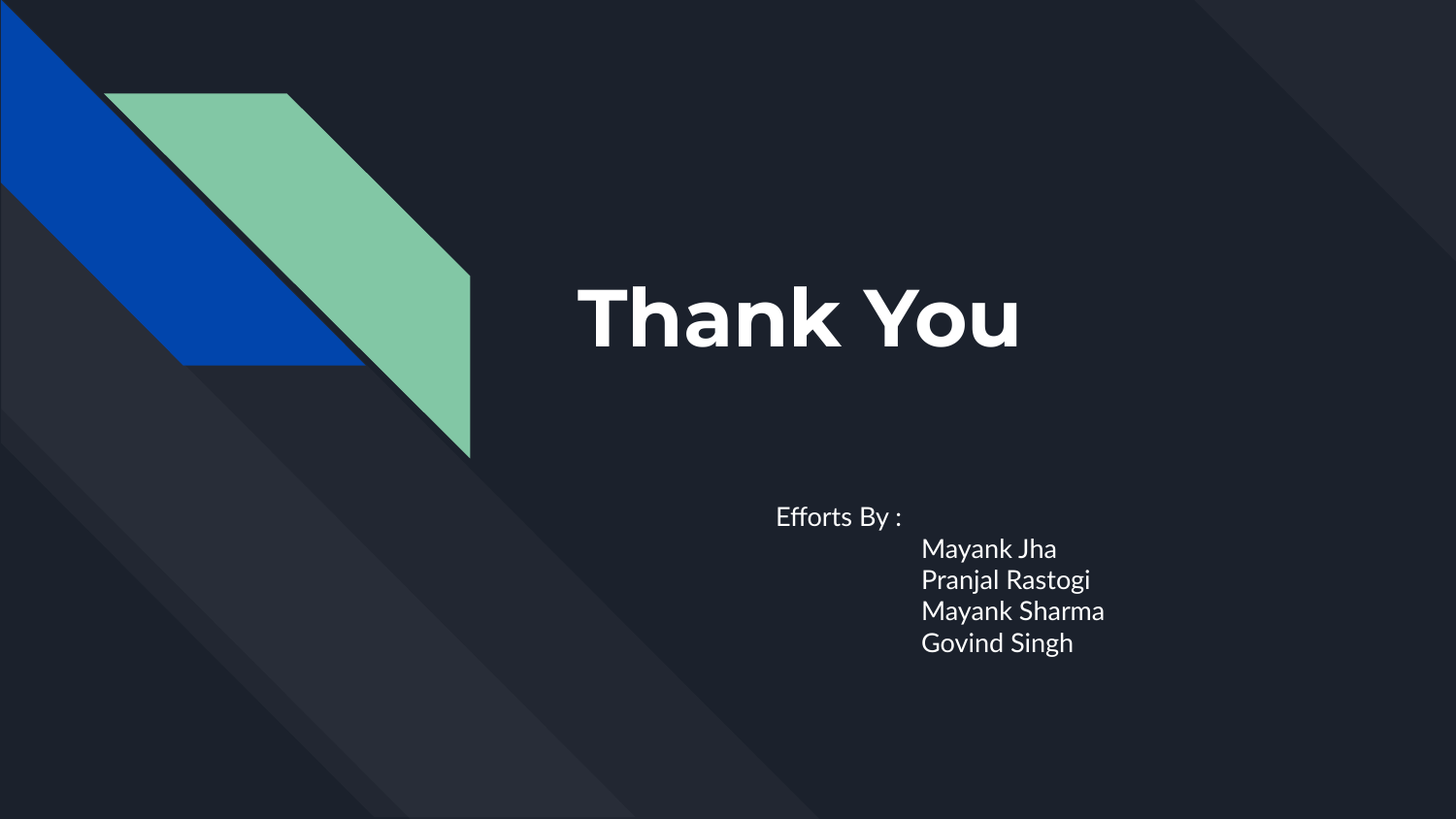

# Thank You
Efforts By :
Mayank Jha
Pranjal Rastogi
Mayank Sharma
Govind Singh